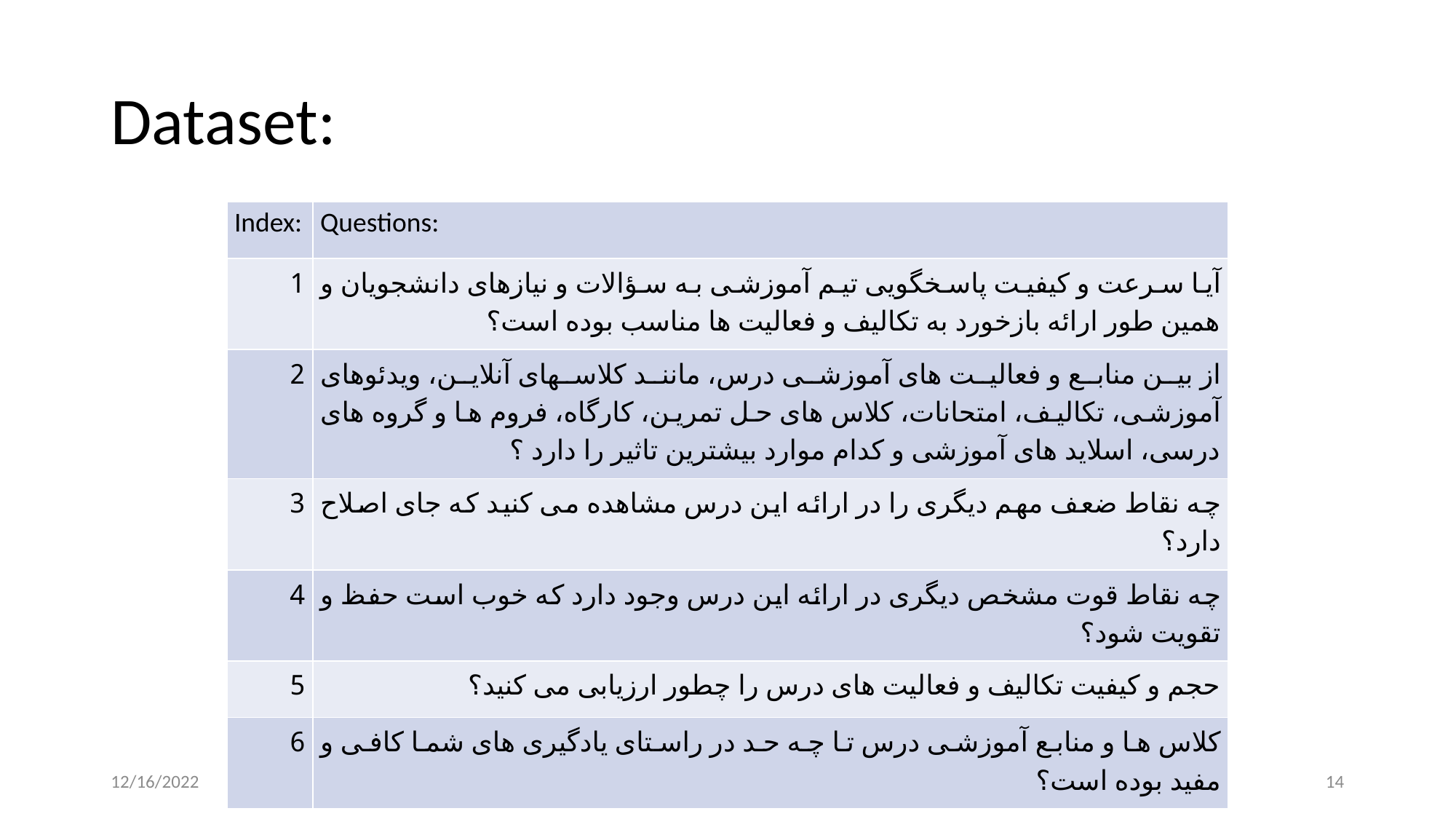

# Dataset:
| Index: | Questions: |
| --- | --- |
| 1 | آیا سرعت و کیفیت پاسخگویی تیم آموزشی به سؤالات و نیازهای دانشجویان و همین طور ارائه بازخورد به تکالیف و فعالیت ها مناسب بوده است؟ |
| 2 | از بین منابع و فعالیت های آموزشی درس، مانند کلاسهای آنلاین، ویدئوهای آموزشی، تکالیف، امتحانات، کلاس های حل تمرین، کارگاه، فروم ها و گروه های درسی، اسلاید های آموزشی و کدام موارد بیشترین تاثیر را دارد ؟ |
| 3 | چه نقاط ضعف مهم دیگری را در ارائه این درس مشاهده می کنید که جای اصلاح دارد؟ |
| 4 | چه نقاط قوت مشخص دیگری در ارائه این درس وجود دارد که خوب است حفظ و تقویت شود؟ |
| 5 | حجم و کیفیت تکالیف و فعالیت های درس را چطور ارزیابی می کنید؟ |
| 6 | کلاس ها و منابع آموزشی درس تا چه حد در راستای یادگیری های شما کافی و مفید بوده است؟ |
12/16/2022
14